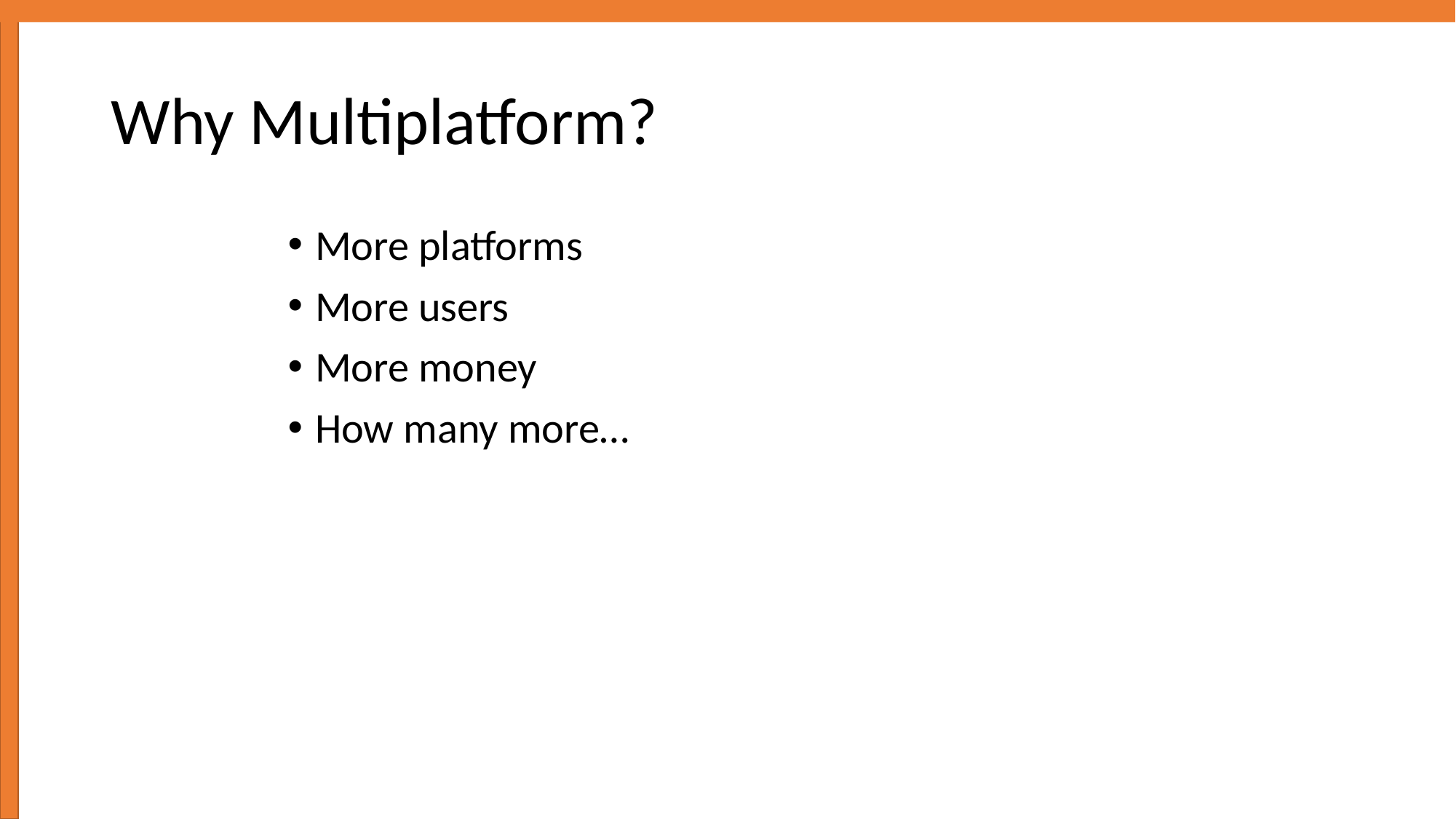

# Why Multiplatform?
More platforms
More users
More money
How many more…